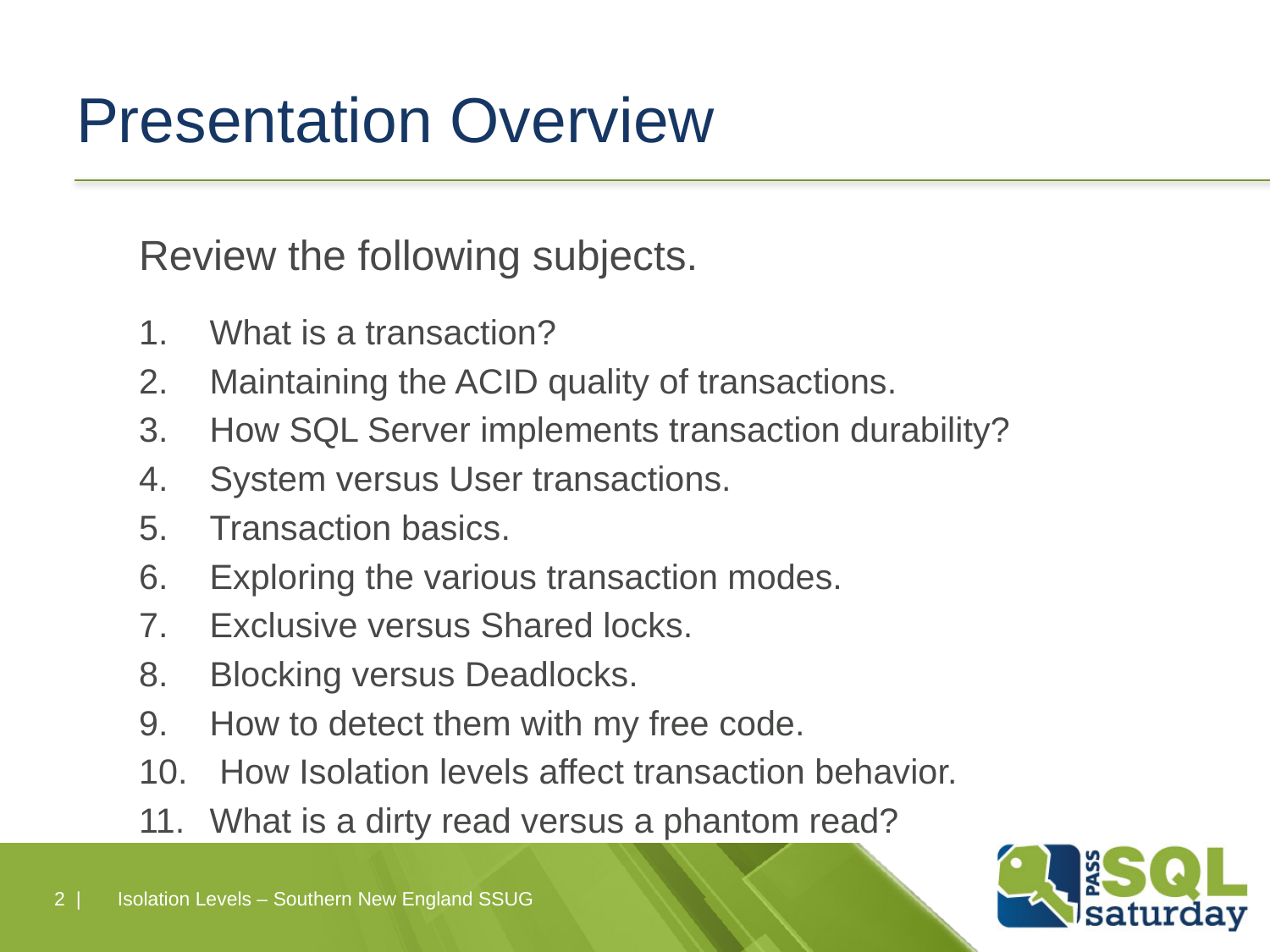

# Presentation Overview
Review the following subjects.

What is a transaction?
Maintaining the ACID quality of transactions.
How SQL Server implements transaction durability?
System versus User transactions.
Transaction basics.
Exploring the various transaction modes.
Exclusive versus Shared locks.
Blocking versus Deadlocks.
How to detect them with my free code.
 How Isolation levels affect transaction behavior.
What is a dirty read versus a phantom read?
2  |
Isolation Levels – Southern New England SSUG